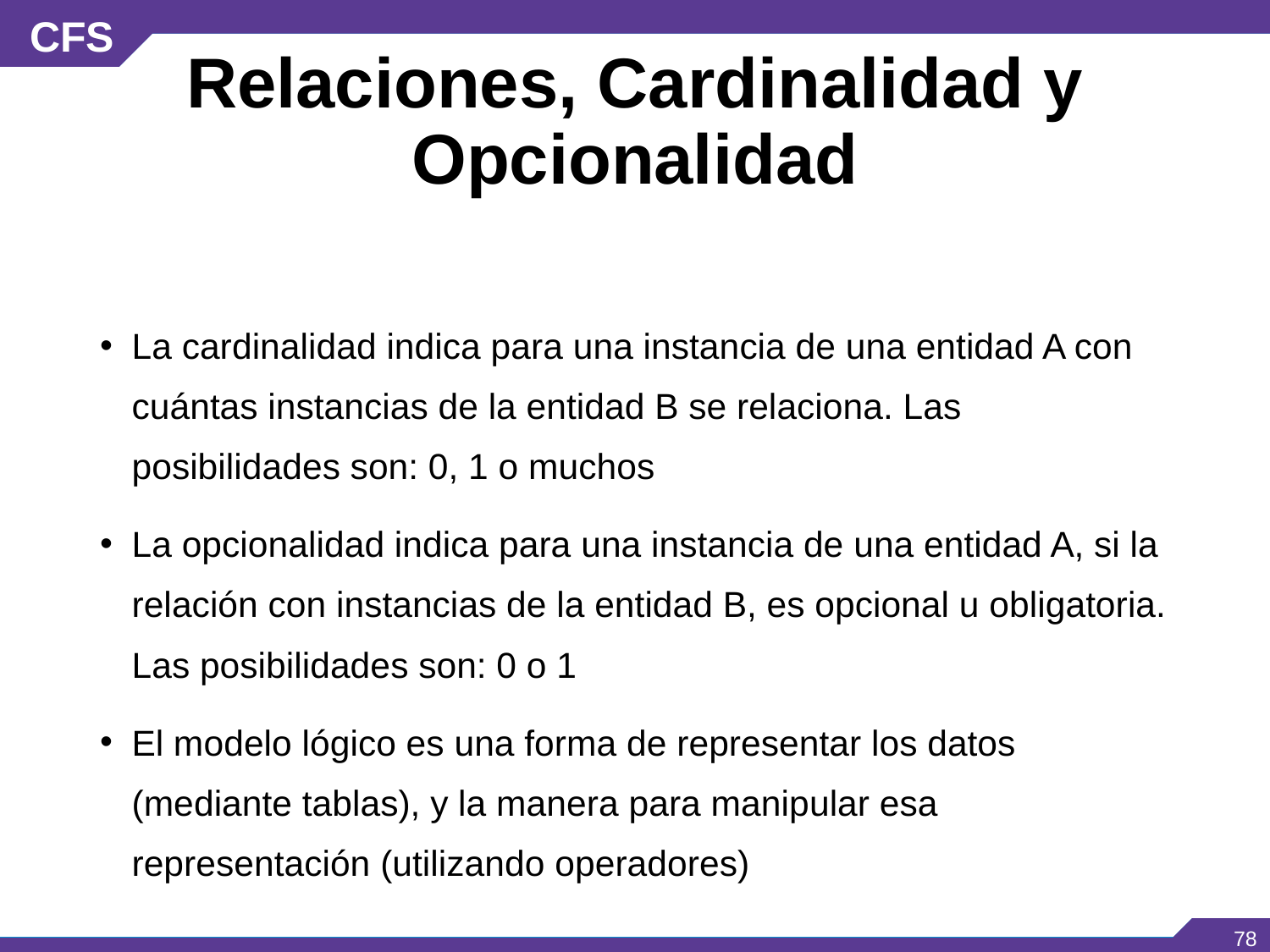

# Relaciones, Cardinalidad y Opcionalidad
La cardinalidad indica para una instancia de una entidad A con cuántas instancias de la entidad B se relaciona. Las posibilidades son: 0, 1 o muchos
La opcionalidad indica para una instancia de una entidad A, si la relación con instancias de la entidad B, es opcional u obligatoria. Las posibilidades son: 0 o 1
El modelo lógico es una forma de representar los datos (mediante tablas), y la manera para manipular esa representación (utilizando operadores)

78